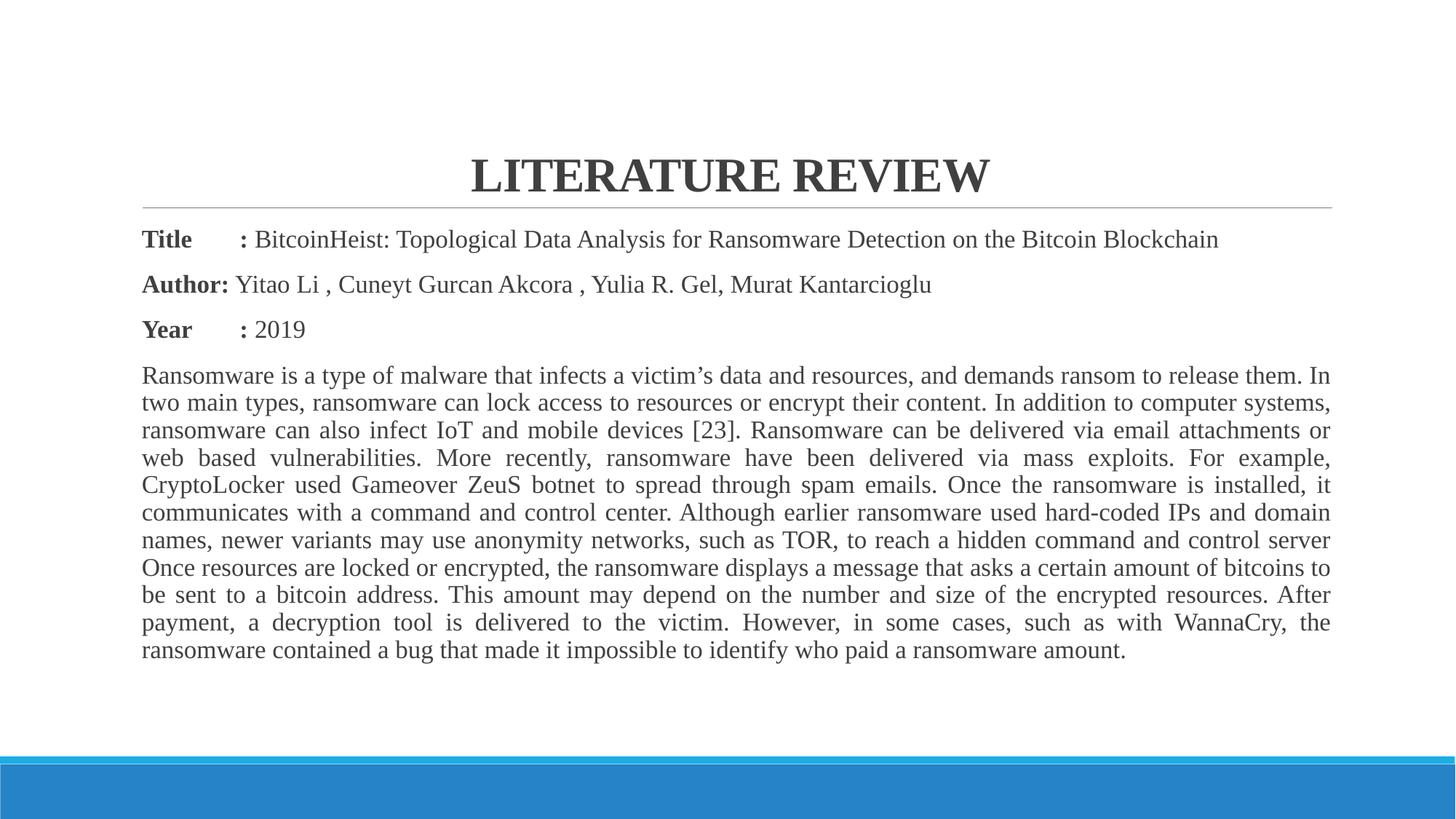

# LITERATURE REVIEW
Title	 : BitcoinHeist: Topological Data Analysis for Ransomware Detection on the Bitcoin Blockchain
Author: Yitao Li , Cuneyt Gurcan Akcora , Yulia R. Gel, Murat Kantarcioglu
Year	 : 2019
Ransomware is a type of malware that infects a victim’s data and resources, and demands ransom to release them. In two main types, ransomware can lock access to resources or encrypt their content. In addition to computer systems, ransomware can also infect IoT and mobile devices [23]. Ransomware can be delivered via email attachments or web based vulnerabilities. More recently, ransomware have been delivered via mass exploits. For example, CryptoLocker used Gameover ZeuS botnet to spread through spam emails. Once the ransomware is installed, it communicates with a command and control center. Although earlier ransomware used hard-coded IPs and domain names, newer variants may use anonymity networks, such as TOR, to reach a hidden command and control server Once resources are locked or encrypted, the ransomware displays a message that asks a certain amount of bitcoins to be sent to a bitcoin address. This amount may depend on the number and size of the encrypted resources. After payment, a decryption tool is delivered to the victim. However, in some cases, such as with WannaCry, the ransomware contained a bug that made it impossible to identify who paid a ransomware amount.